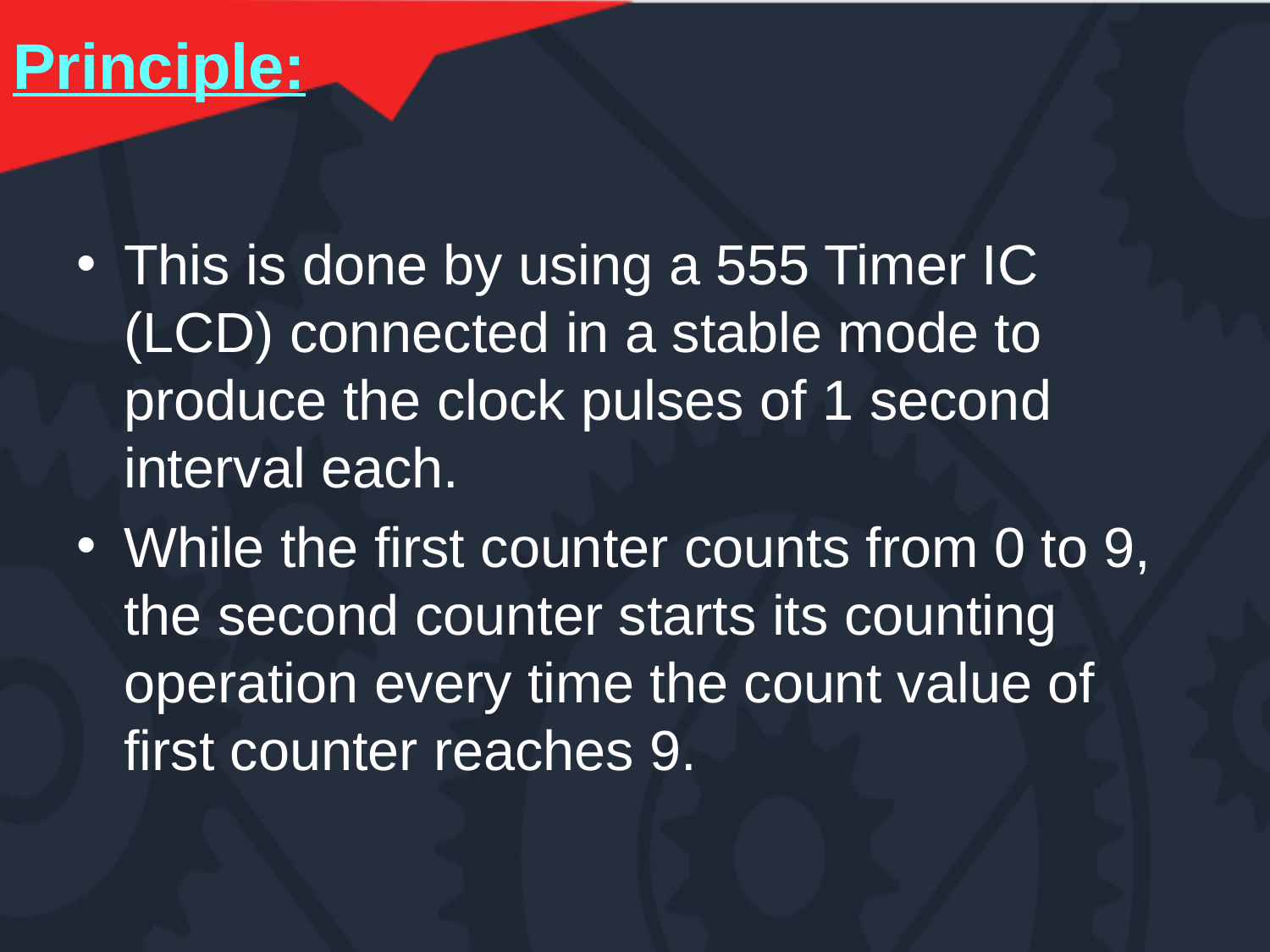

# Principle:
This is done by using a 555 Timer IC (LCD) connected in a stable mode to produce the clock pulses of 1 second interval each.
While the first counter counts from 0 to 9, the second counter starts its counting operation every time the count value of first counter reaches 9.